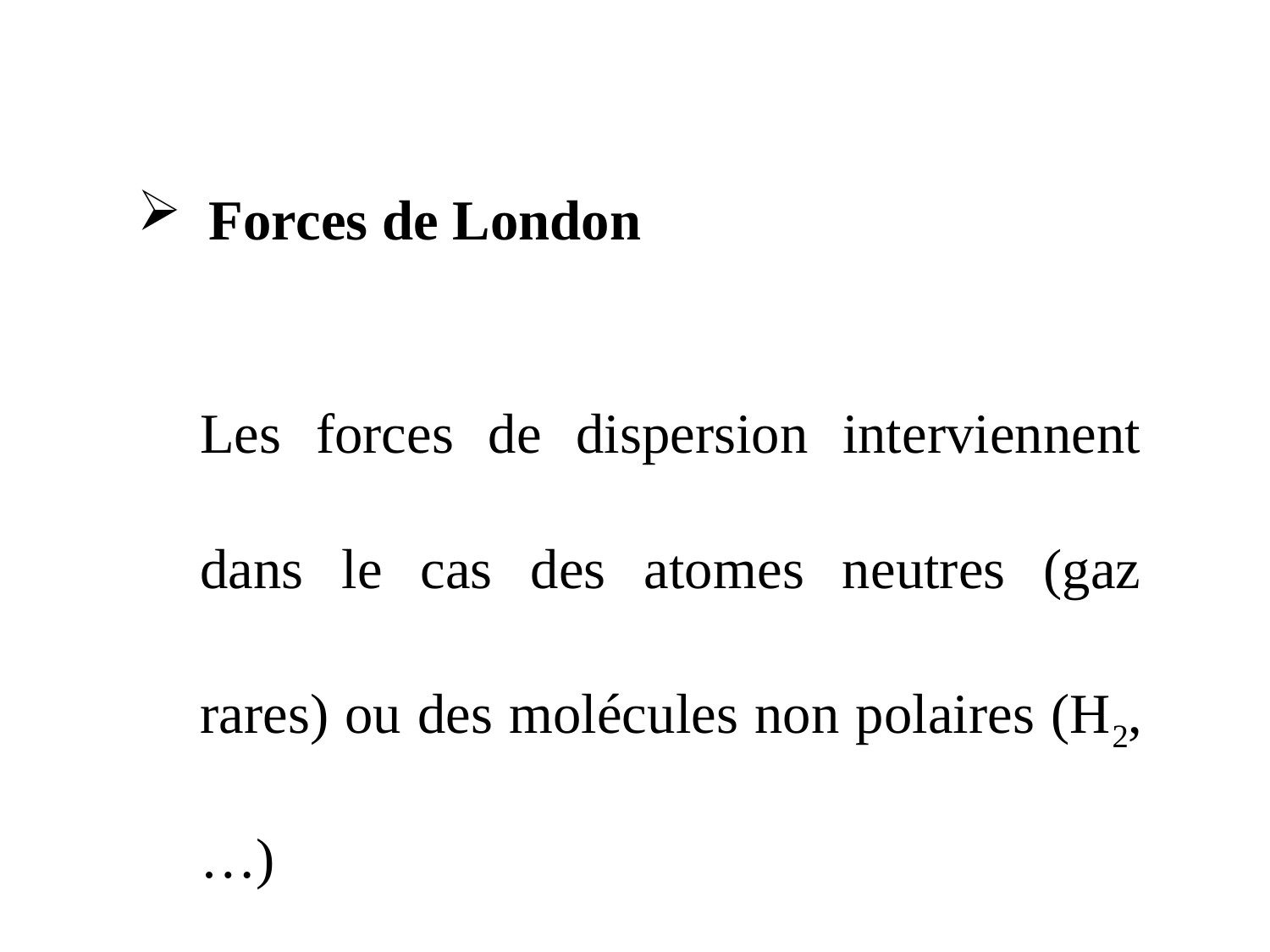

Forces de London
Les forces de dispersion interviennent dans le cas des atomes neutres (gaz rares) ou des molécules non polaires (H2, …)